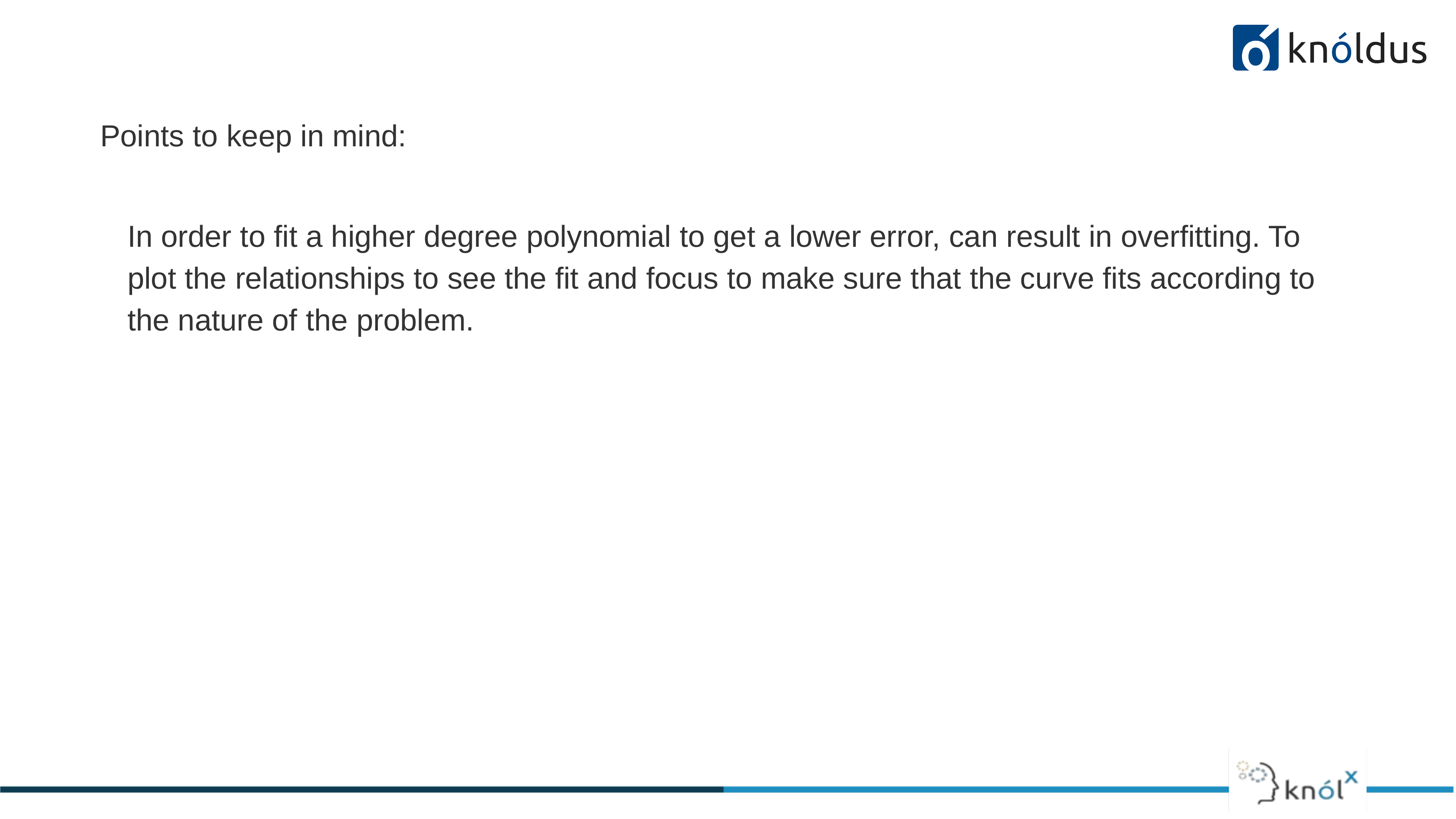

#
Points to keep in mind:

In order to fit a higher degree polynomial to get a lower error, can result in overfitting. To plot the relationships to see the fit and focus to make sure that the curve fits according to the nature of the problem.